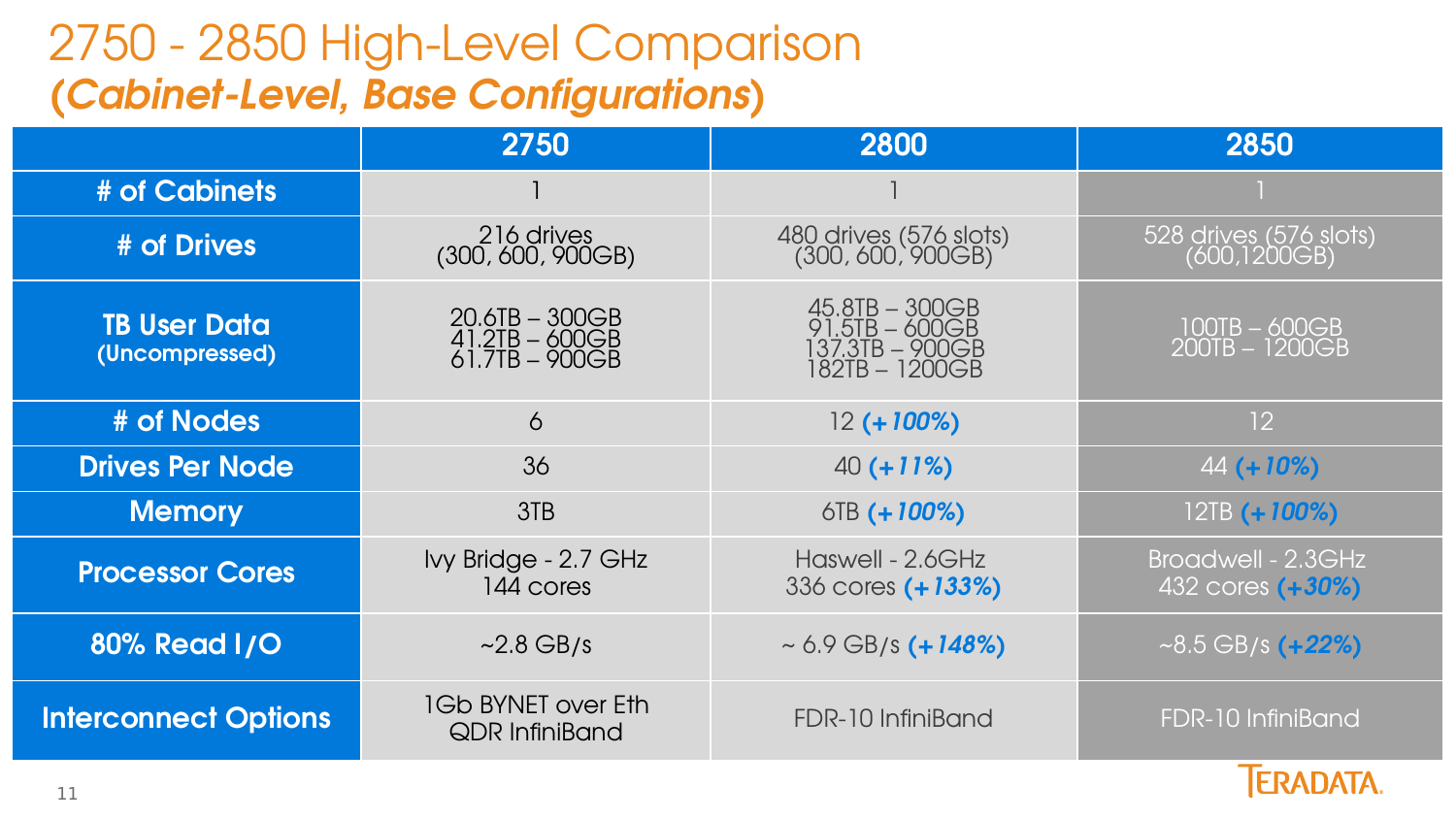

# 2750 - 2850 High-Level Comparison (Cabinet-Level, Base Configurations)
|  | 2750 | 2800 | 2850 |
| --- | --- | --- | --- |
| # of Cabinets | 1 | 1 | 1 |
| # of Drives | 216 drives (300, 600, 900GB) | 480 drives (576 slots) (300, 600, 900GB) | 528 drives (576 slots) (600,1200GB) |
| TB User Data (Uncompressed) | 20.6TB – 300GB 41.2TB – 600GB 61.7TB – 900GB | 45.8TB – 300GB 91.5TB – 600GB 137.3TB – 900GB 182TB – 1200GB | 100TB – 600GB 200TB – 1200GB |
| # of Nodes | 6 | 12 (+100%) | 12 |
| Drives Per Node | 36 | 40 (+11%) | 44 (+10%) |
| Memory | 3TB | 6TB (+100%) | 12TB (+100%) |
| Processor Cores | Ivy Bridge - 2.7 GHz 144 cores | Haswell - 2.6GHz 336 cores (+133%) | Broadwell - 2.3GHz 432 cores (+30%) |
| 80% Read I/O | ~2.8 GB/s | ~ 6.9 GB/s (+148%) | ~8.5 GB/s (+22%) |
| Interconnect Options | 1Gb BYNET over Eth QDR InfiniBand | FDR-10 InfiniBand | FDR-10 InfiniBand |